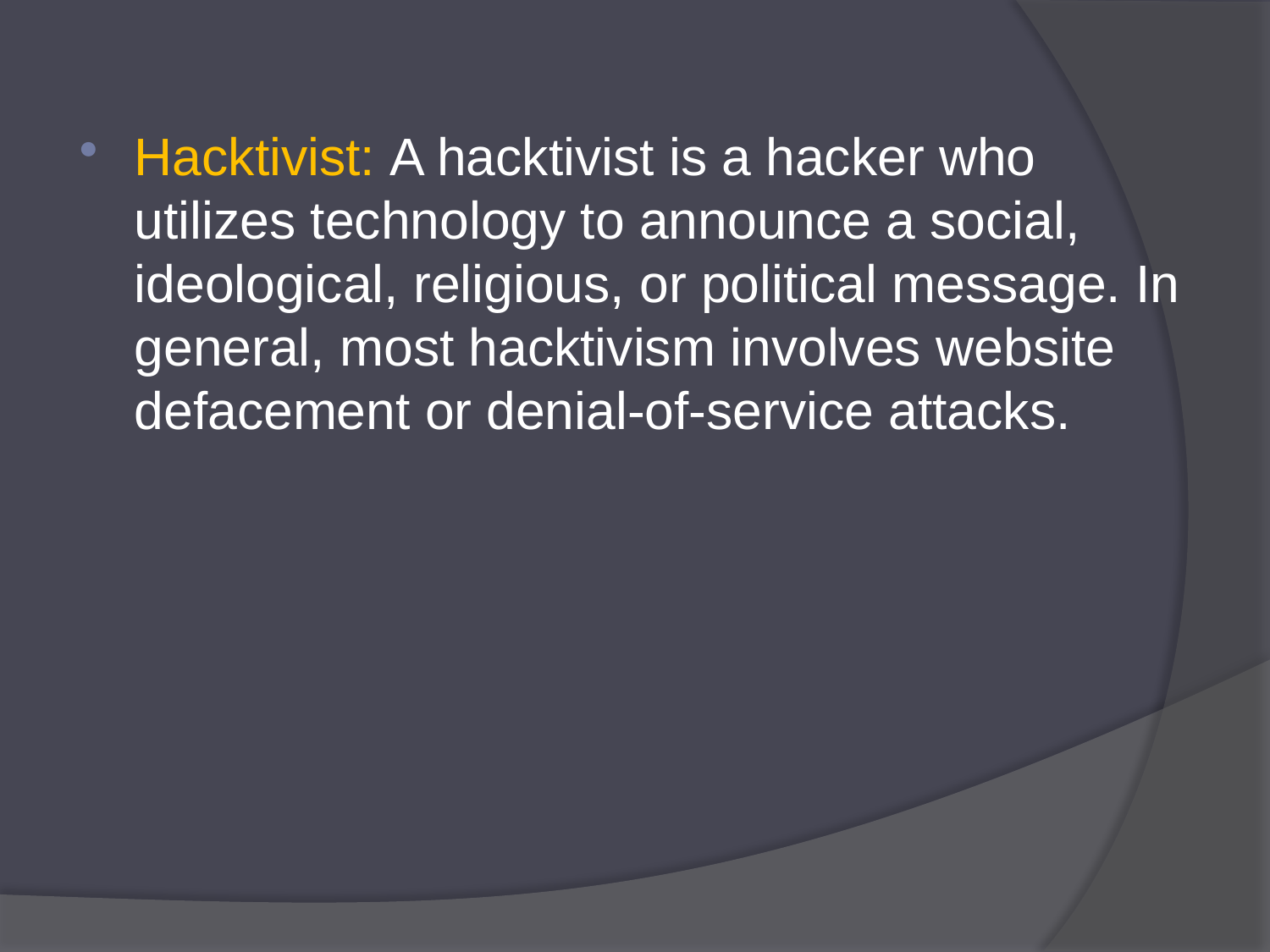

Hacktivist: A hacktivist is a hacker who utilizes technology to announce a social, ideological, religious, or political message. In general, most hacktivism involves website defacement or denial-of-service attacks.